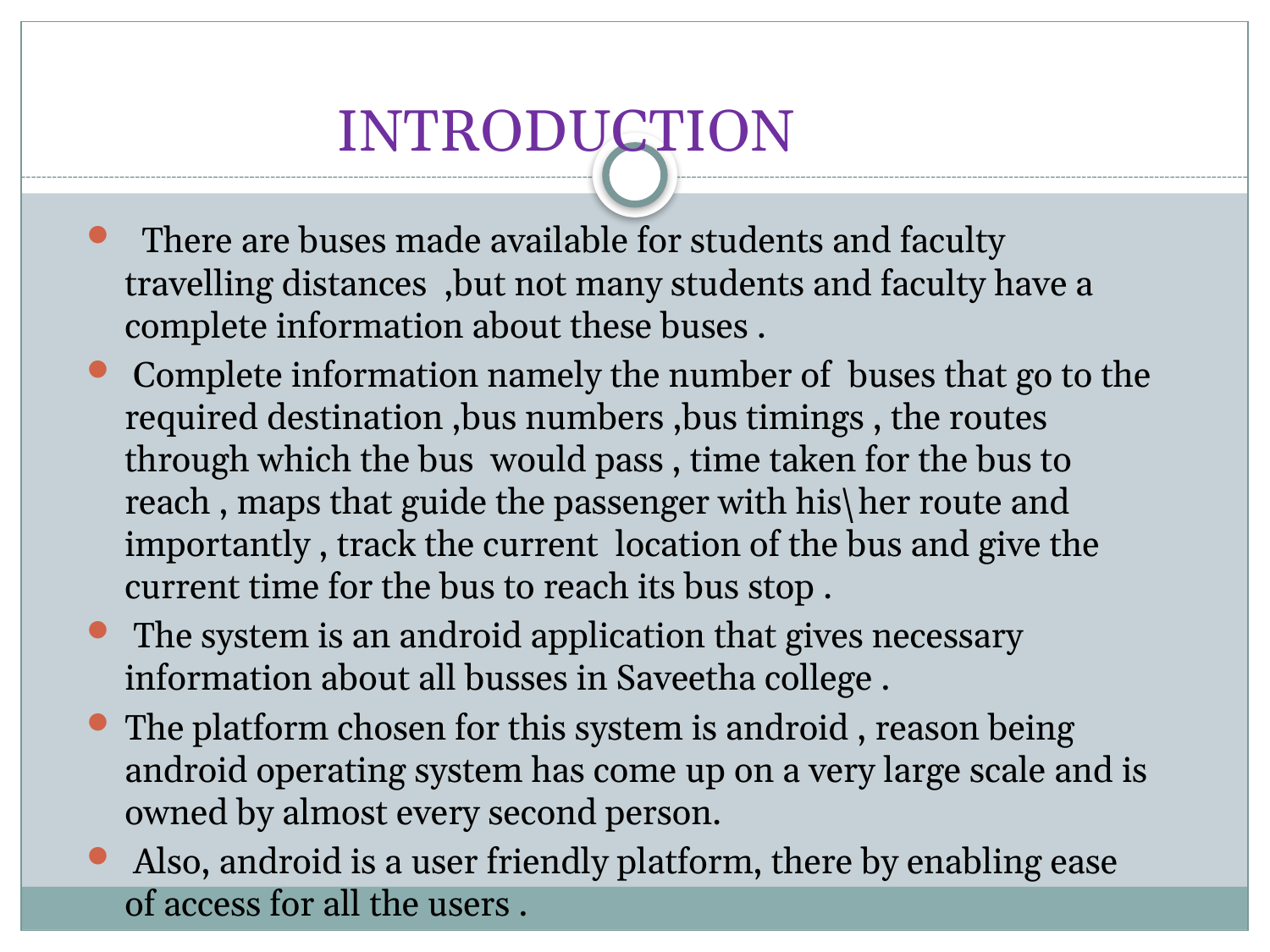

# INTRODUCTION
  There are buses made available for students and faculty travelling distances  ,but not many students and faculty have a complete information about these buses .
 Complete information namely the number of  buses that go to the required destination ,bus numbers ,bus timings , the routes through which the bus  would pass , time taken for the bus to reach , maps that guide the passenger with his\her route and importantly , track the current  location of the bus and give the current time for the bus to reach its bus stop .
 The system is an android application that gives necessary information about all busses in Saveetha college .
The platform chosen for this system is android , reason being android operating system has come up on a very large scale and is owned by almost every second person.
 Also, android is a user friendly platform, there by enabling ease of access for all the users .